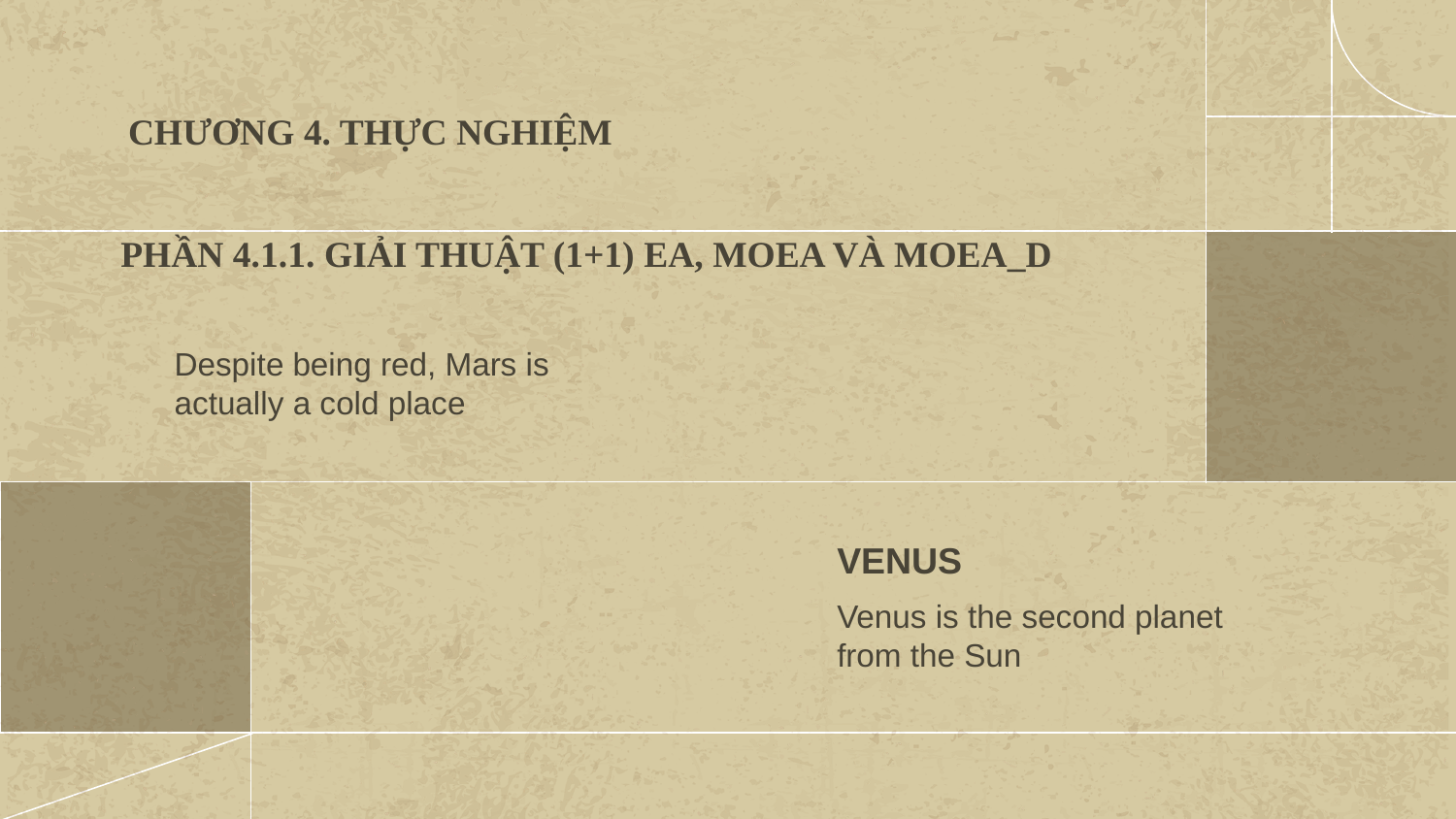

# CHƯƠNG 4. THỰC NGHIỆM
PHẦN 4.1.1. GIẢI THUẬT (1+1) EA, MOEA VÀ MOEA_D
Despite being red, Mars is actually a cold place

VENUS

Venus is the second planet from the Sun